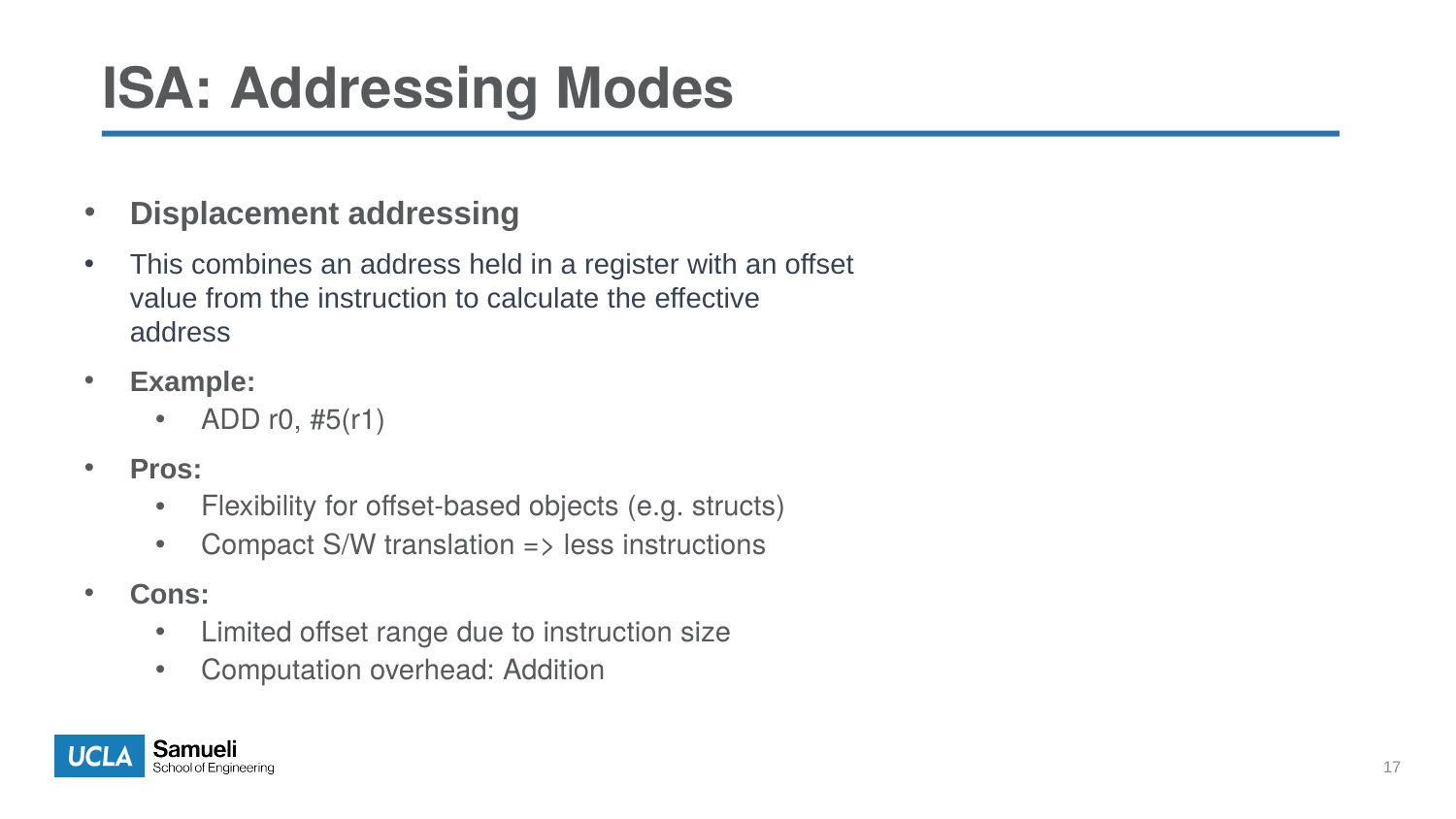

# ISA: Addressing Modes
Displacement addressing
This combines an address held in a register with an offset value from the instruction to calculate the effective address
Example:
ADD r0, #5(r1)
Pros:
Flexibility for offset-based objects (e.g. structs)
Compact S/W translation => less instructions
Cons:
Limited offset range due to instruction size
Computation overhead: Addition

17